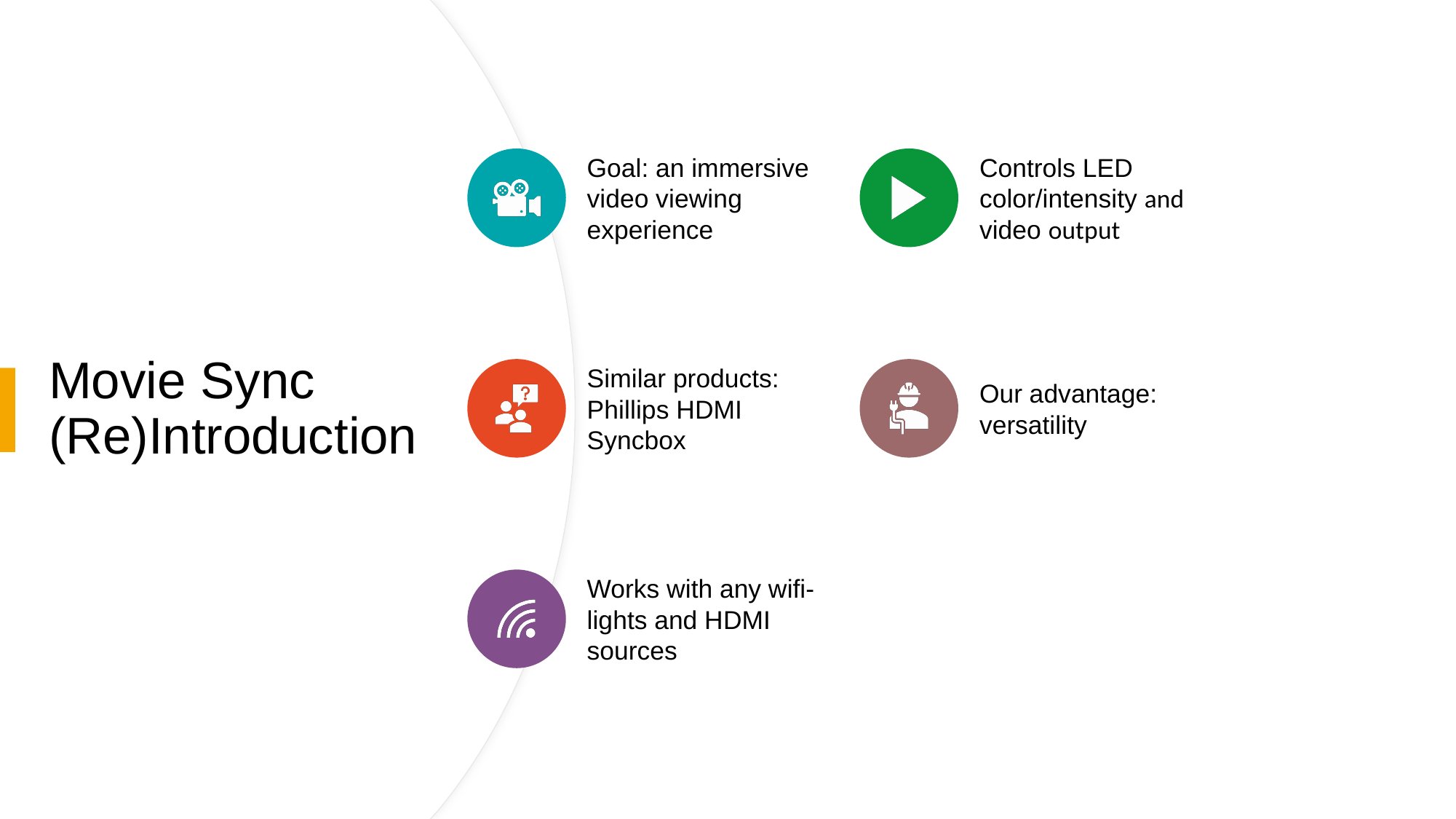

Goal: an immersive video viewing experience
Controls LED color/intensity and video output
Similar products: Phillips HDMI Syncbox
Our advantage: versatility
Works with any wifi-lights and HDMI sources
# Movie Sync (Re)Introduction